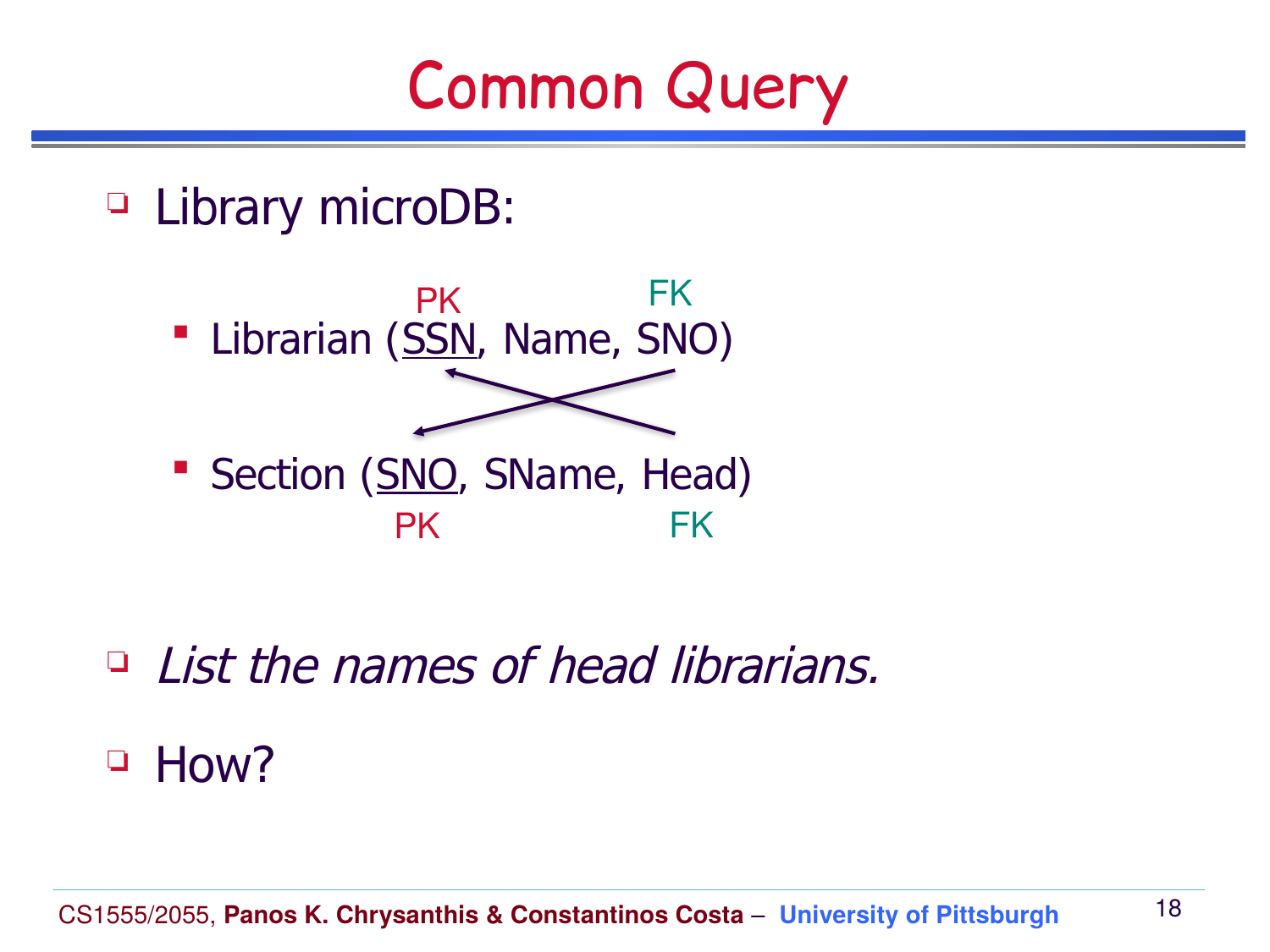

# Common Query
Library microDB:

Librarian (SSN, Name, SNO)

Section (SNO, SName, Head)

List the names of head librarians.

How?
FK
PK
FK
PK